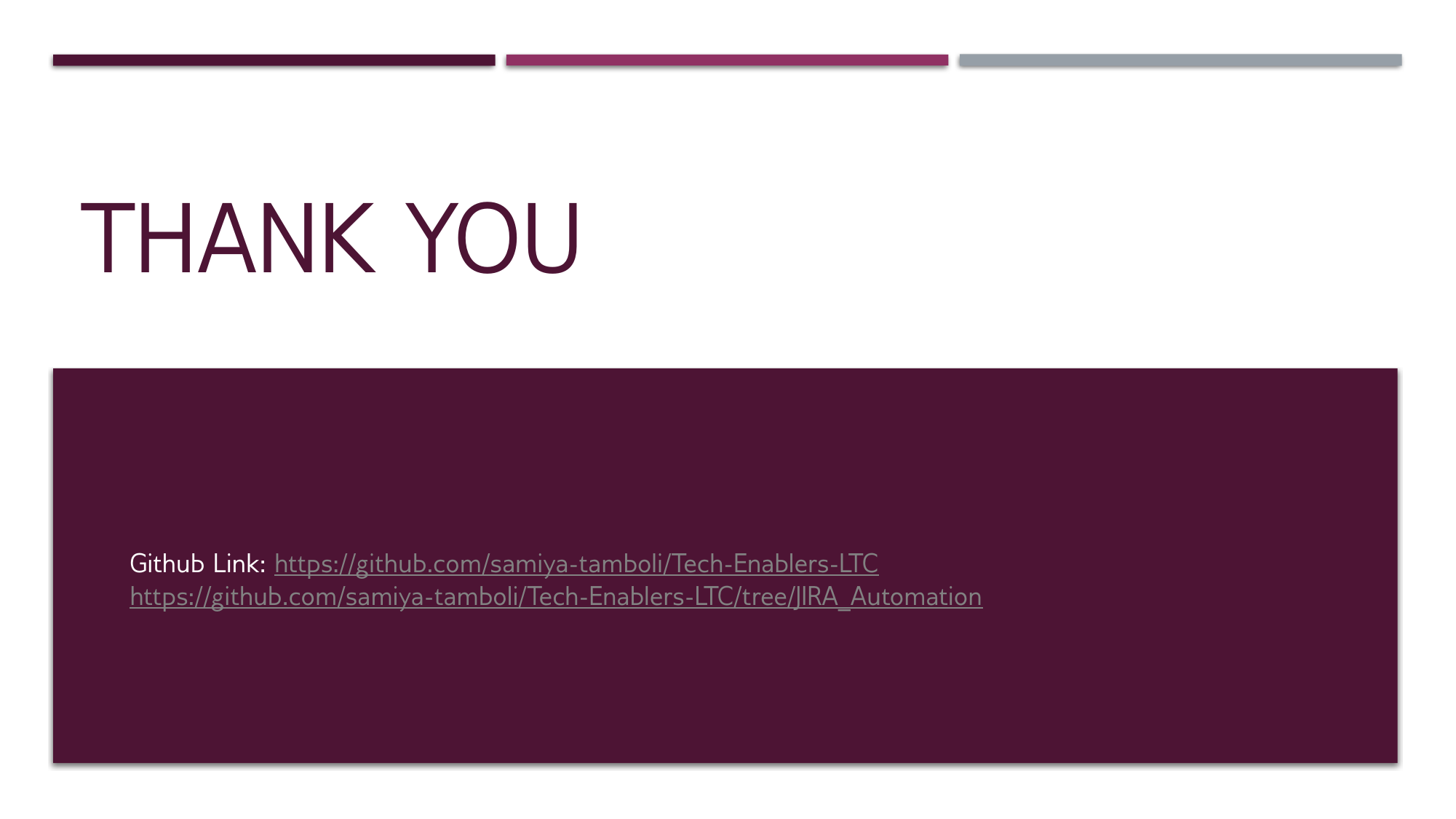

# THANK YOU
Github Link: https://github.com/samiya-tamboli/Tech-Enablers-LTC
https://github.com/samiya-tamboli/Tech-Enablers-LTC/tree/JIRA_Automation